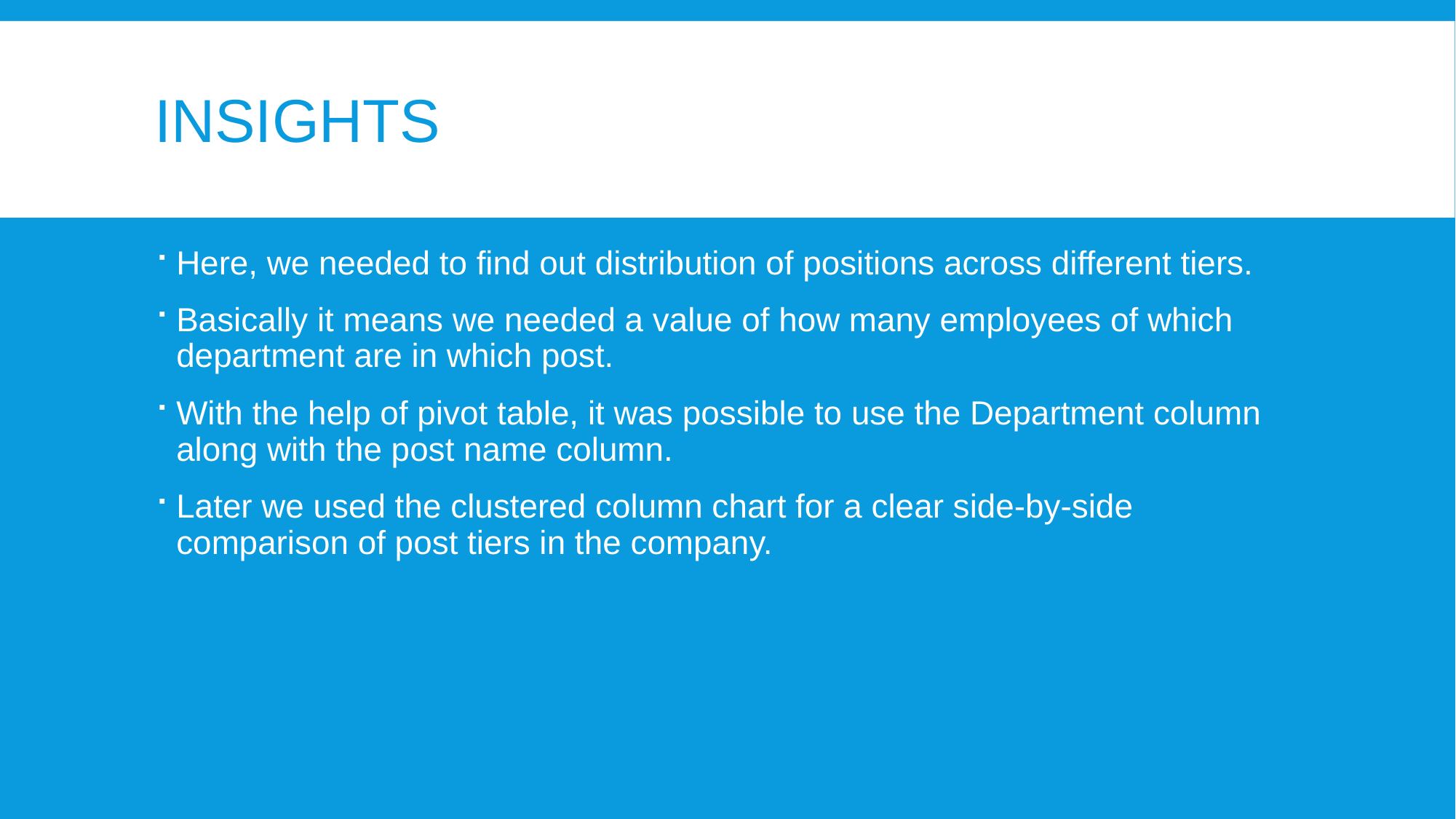

# insights
Here, we needed to find out distribution of positions across different tiers.
Basically it means we needed a value of how many employees of which department are in which post.
With the help of pivot table, it was possible to use the Department column along with the post name column.
Later we used the clustered column chart for a clear side-by-side comparison of post tiers in the company.